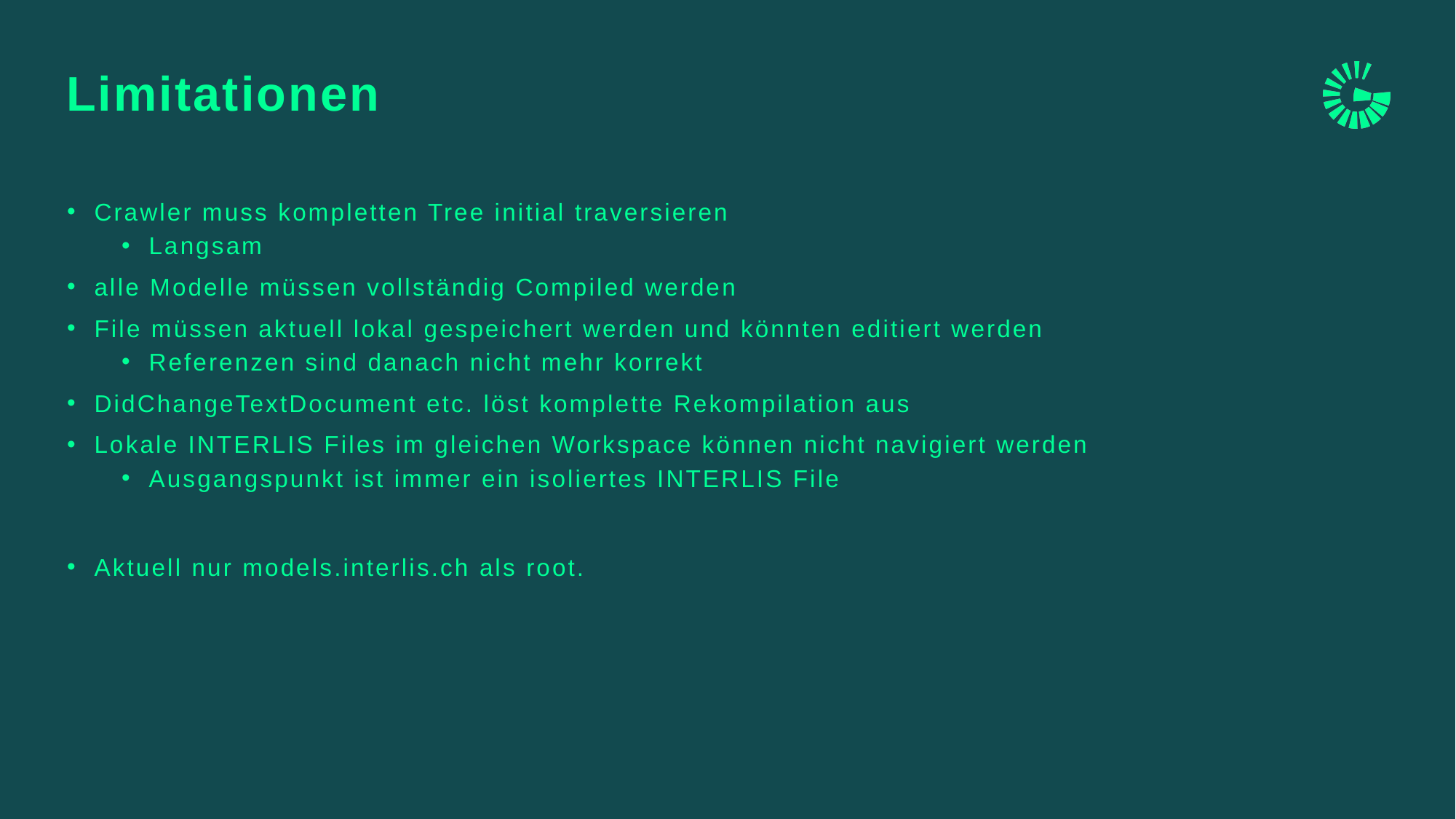

# Limitationen
Crawler muss kompletten Tree initial traversieren
Langsam
alle Modelle müssen vollständig Compiled werden
File müssen aktuell lokal gespeichert werden und könnten editiert werden
Referenzen sind danach nicht mehr korrekt
DidChangeTextDocument etc. löst komplette Rekompilation aus
Lokale INTERLIS Files im gleichen Workspace können nicht navigiert werden
Ausgangspunkt ist immer ein isoliertes INTERLIS File

Aktuell nur models.interlis.ch als root.